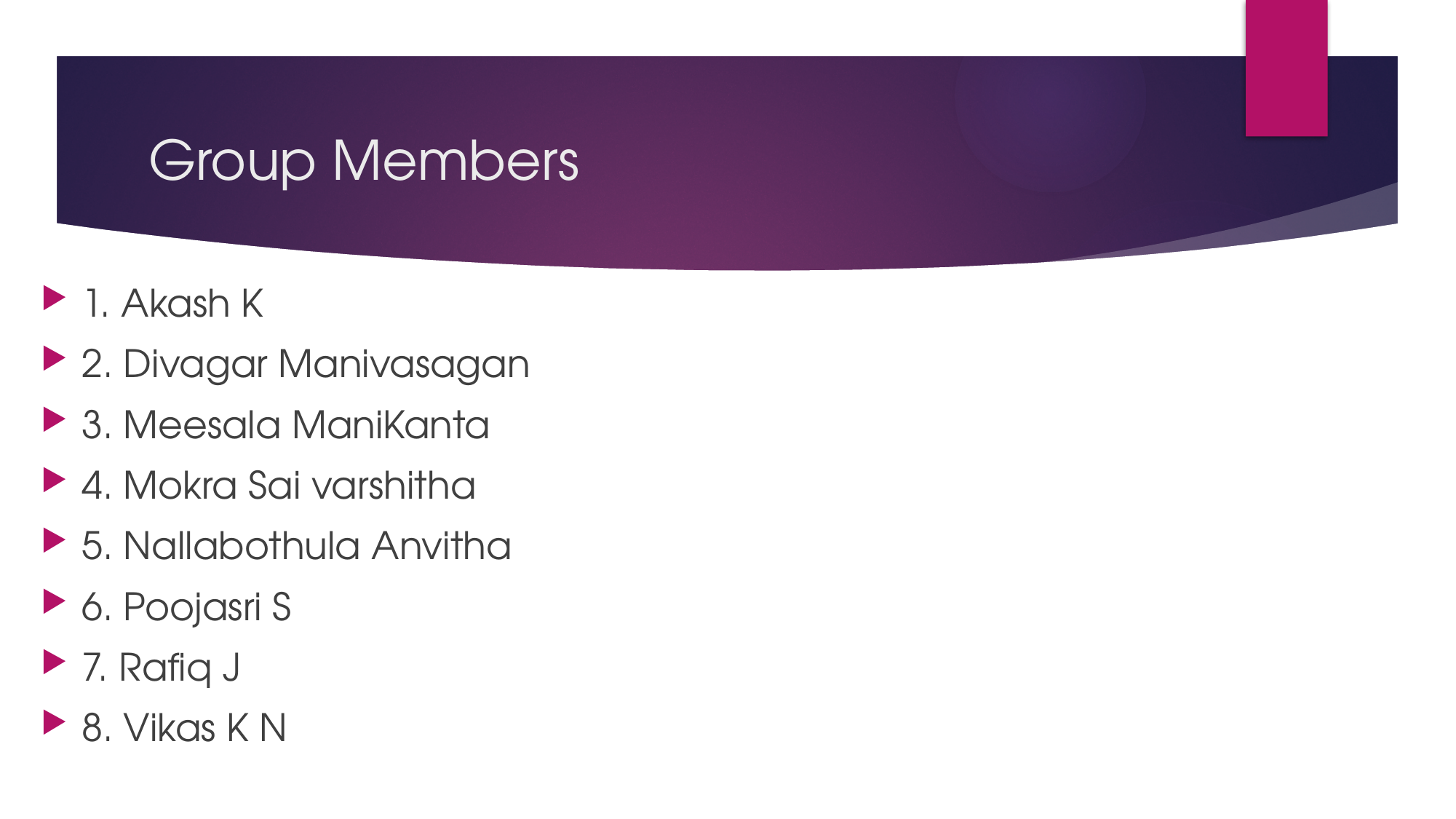

# Group Members
1. Akash K
2. Divagar Manivasagan
3. Meesala ManiKanta
4. Mokra Sai varshitha
5. Nallabothula Anvitha
6. Poojasri S
7. Rafiq J
8. Vikas K N